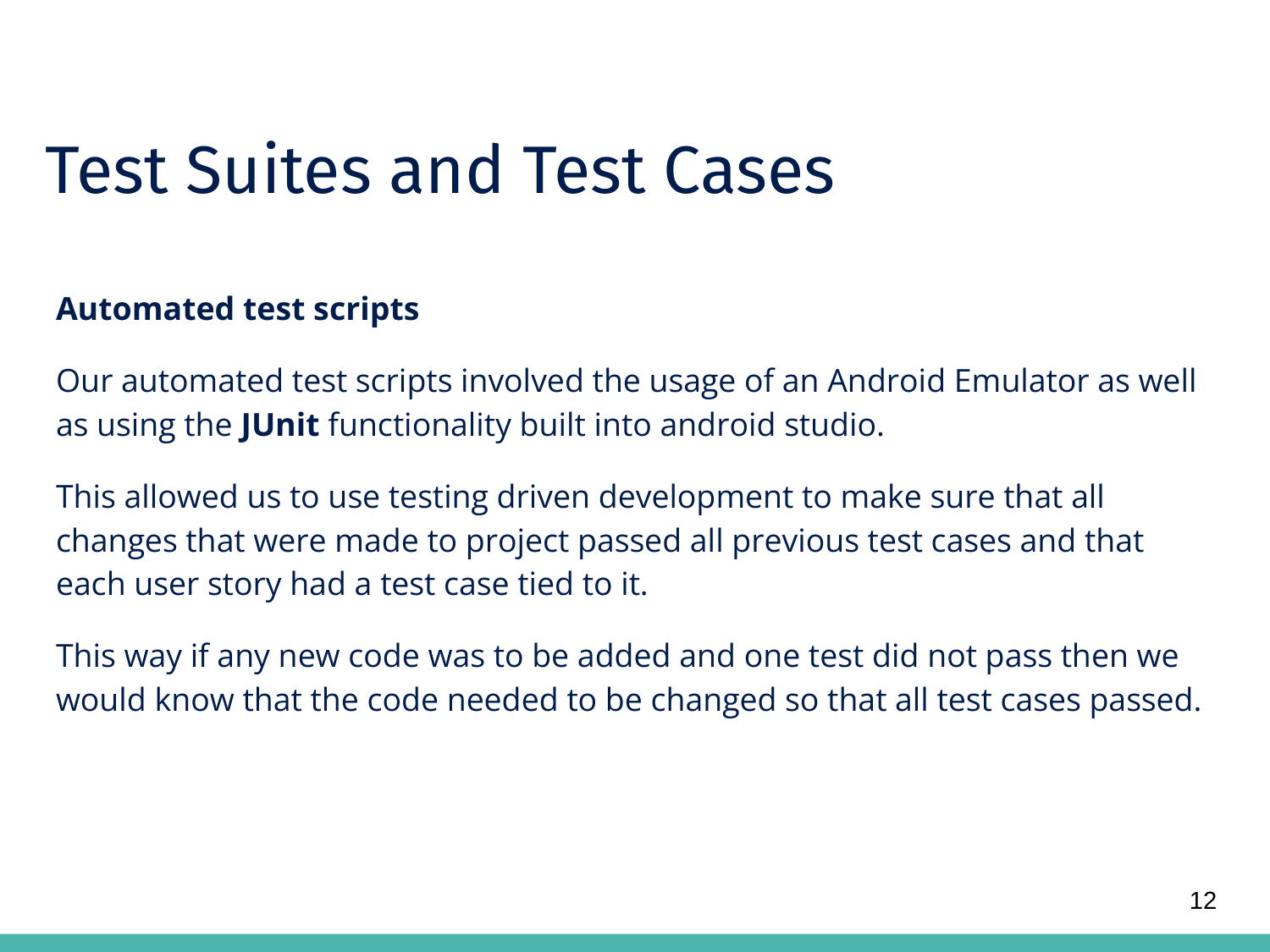

# Test Suites and Test Cases
Automated test scripts
Our automated test scripts involved the usage of an Android Emulator as well as using the JUnit functionality built into android studio.
This allowed us to use testing driven development to make sure that all changes that were made to project passed all previous test cases and that each user story had a test case tied to it.
This way if any new code was to be added and one test did not pass then we would know that the code needed to be changed so that all test cases passed.

12